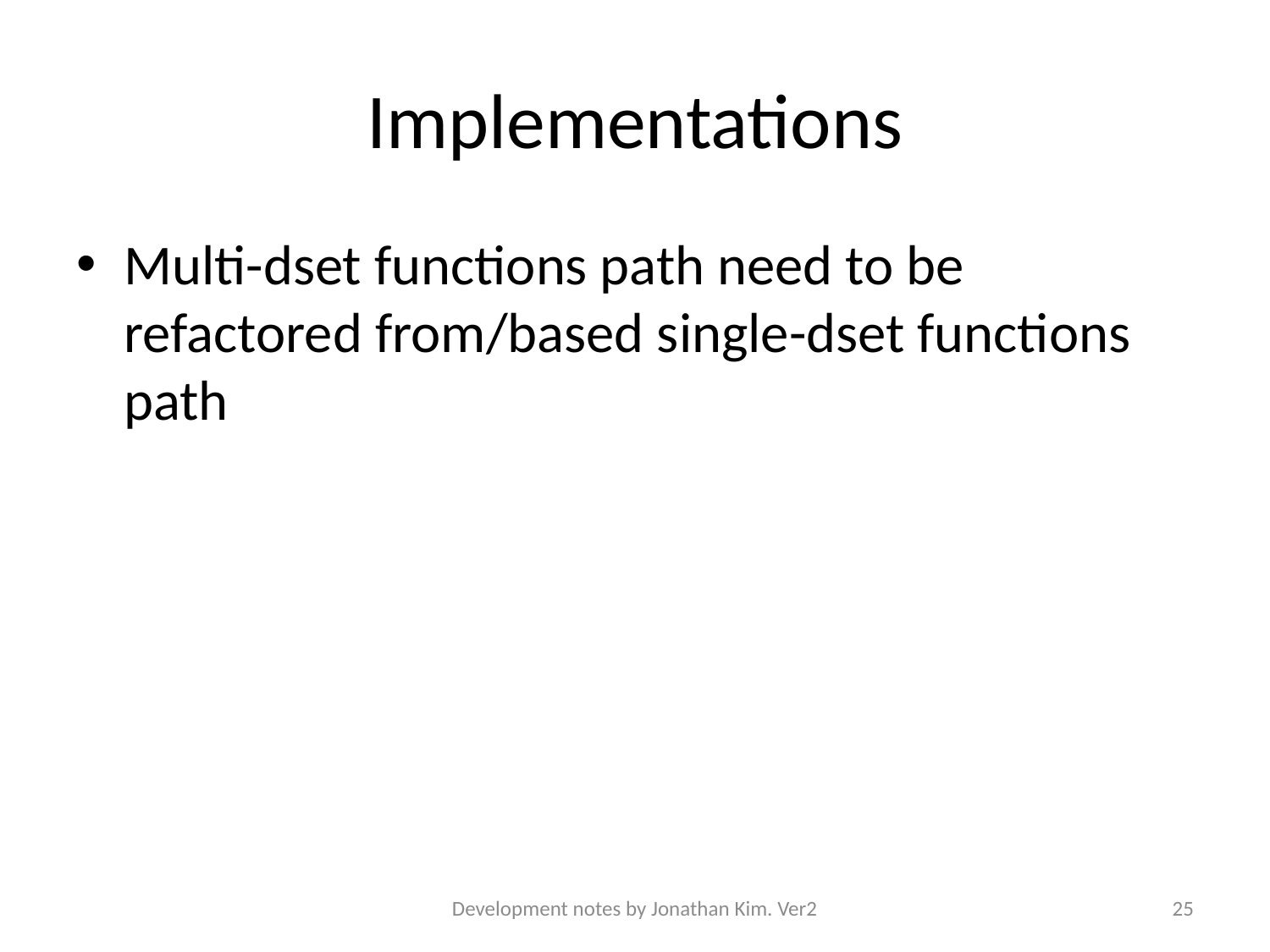

# Implementations
Multi-dset functions path need to be refactored from/based single-dset functions path
Development notes by Jonathan Kim. Ver2
25